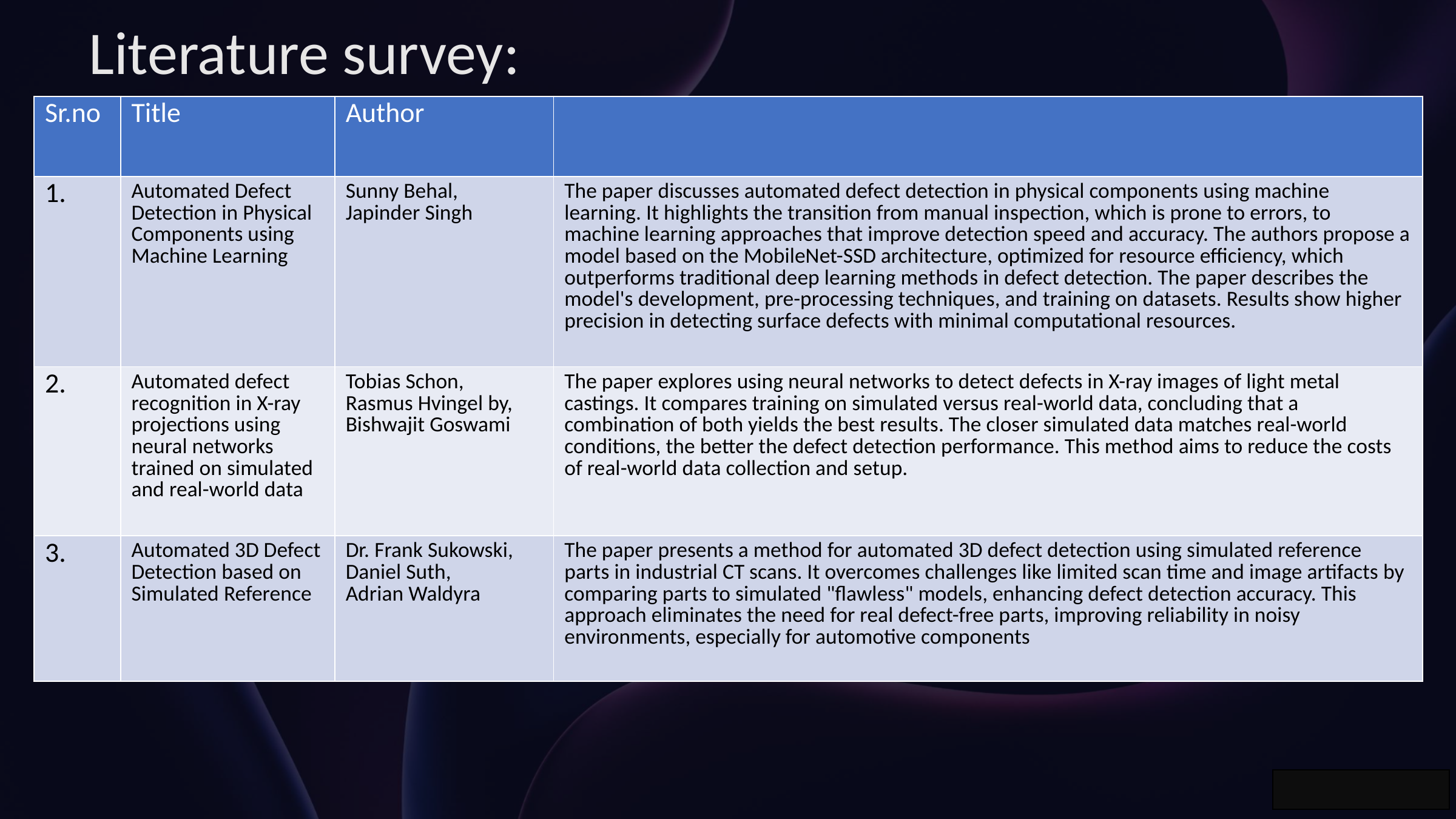

Literature survey:
| Sr.no | Title | Author |  |
| --- | --- | --- | --- |
| 1. | Automated Defect Detection in Physical Components using Machine Learning | Sunny Behal, Japinder Singh | The paper discusses automated defect detection in physical components using machine learning. It highlights the transition from manual inspection, which is prone to errors, to machine learning approaches that improve detection speed and accuracy. The authors propose a model based on the MobileNet-SSD architecture, optimized for resource efficiency, which outperforms traditional deep learning methods in defect detection. The paper describes the model's development, pre-processing techniques, and training on datasets. Results show higher precision in detecting surface defects with minimal computational resources. |
| 2. | Automated defect recognition in X-ray projections using neural networks trained on simulated and real-world data | Tobias Schon, Rasmus Hvingel by, Bishwajit Goswami | The paper explores using neural networks to detect defects in X-ray images of light metal castings. It compares training on simulated versus real-world data, concluding that a combination of both yields the best results. The closer simulated data matches real-world conditions, the better the defect detection performance. This method aims to reduce the costs of real-world data collection and setup. |
| 3. | Automated 3D Defect Detection based on Simulated Reference | Dr. Frank Sukowski, Daniel Suth, Adrian Waldyra | The paper presents a method for automated 3D defect detection using simulated reference parts in industrial CT scans. It overcomes challenges like limited scan time and image artifacts by comparing parts to simulated "flawless" models, enhancing defect detection accuracy. This approach eliminates the need for real defect-free parts, improving reliability in noisy environments, especially for automotive components |